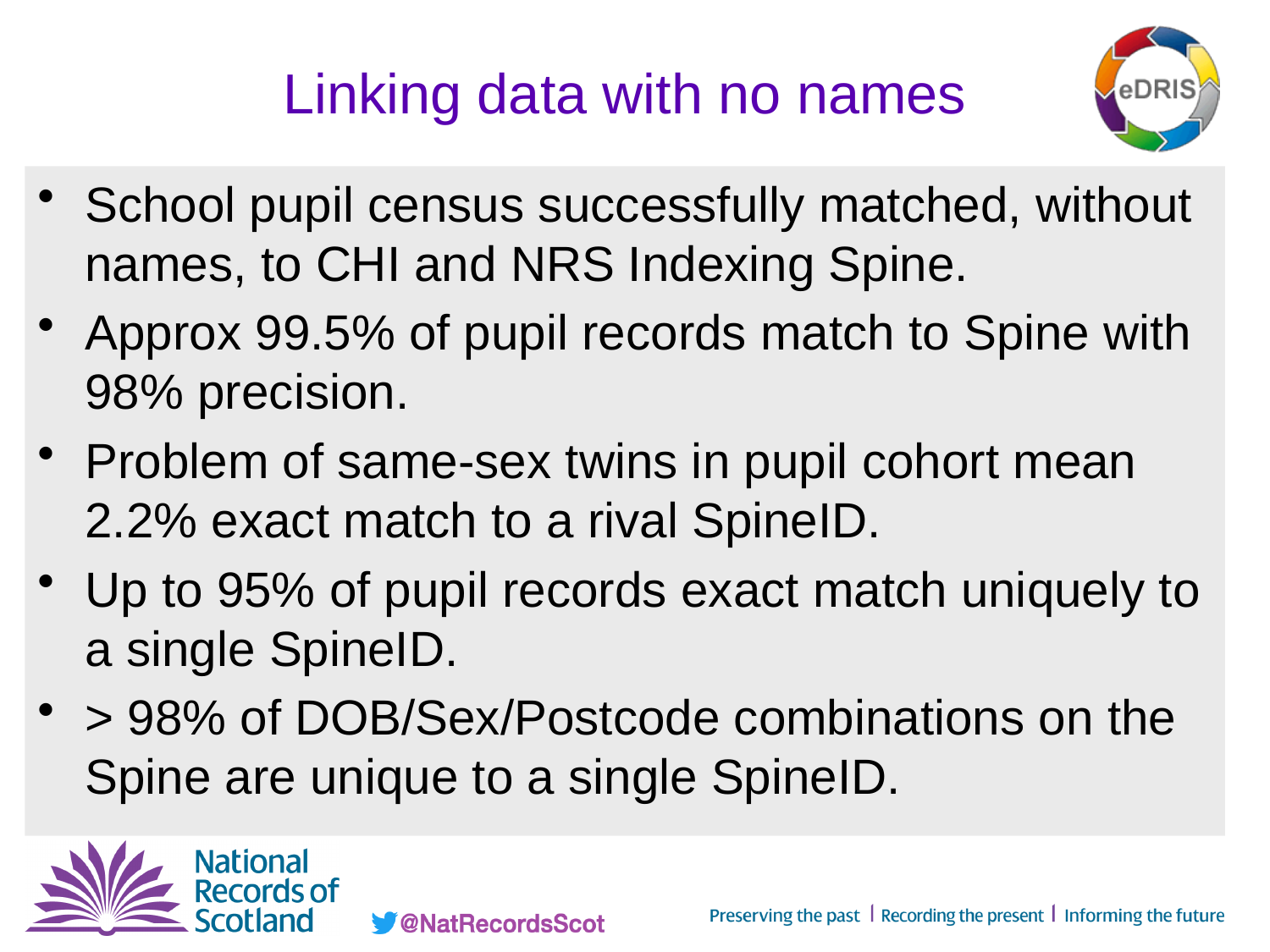

# Linking data with no names
School pupil census successfully matched, without names, to CHI and NRS Indexing Spine.
Approx 99.5% of pupil records match to Spine with 98% precision.
Problem of same-sex twins in pupil cohort mean 2.2% exact match to a rival SpineID.
Up to 95% of pupil records exact match uniquely to a single SpineID.
> 98% of DOB/Sex/Postcode combinations on the Spine are unique to a single SpineID.